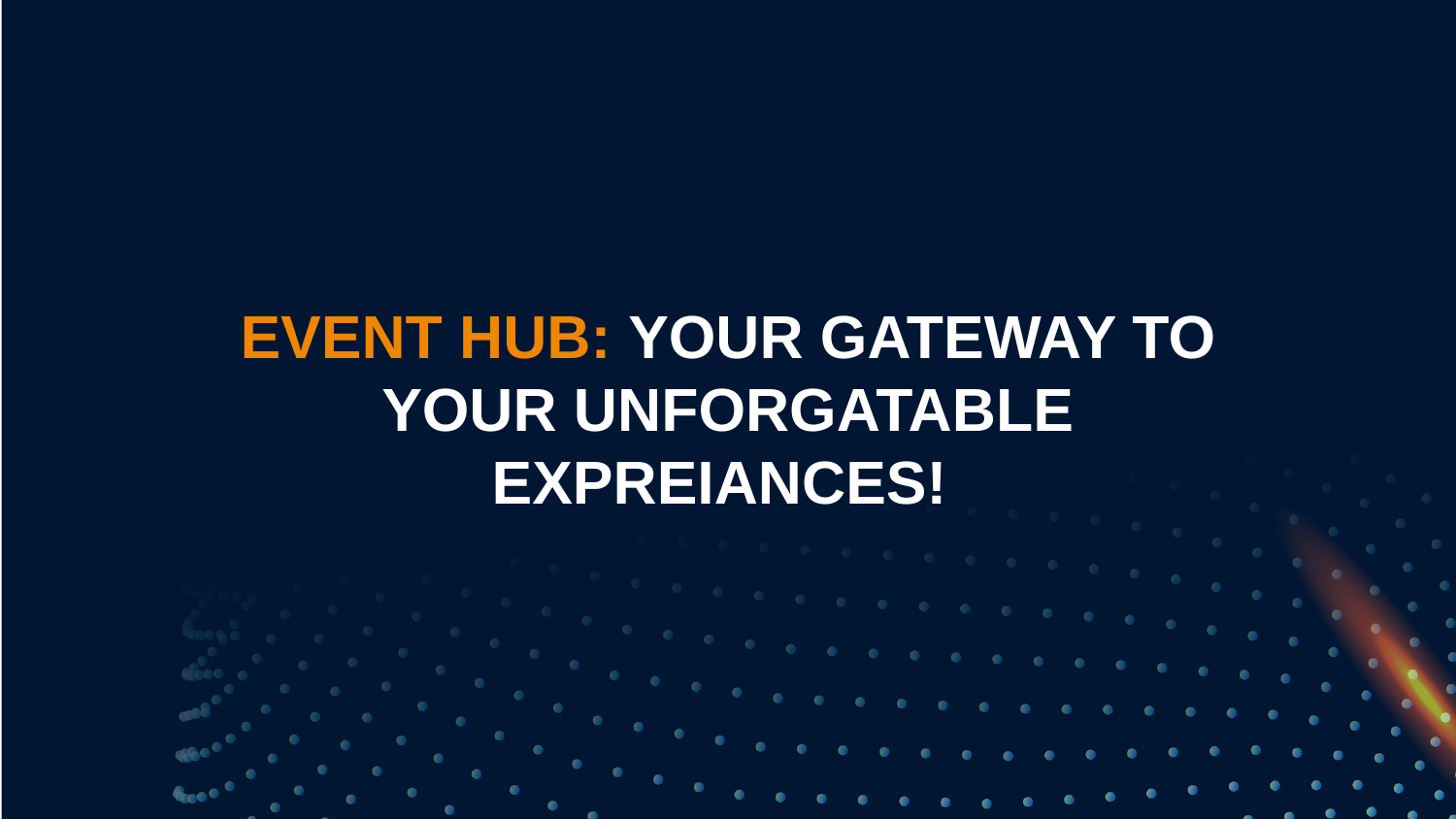

"EventHub: Your Gateway to Unforgettable Experiences!"
# EVENT HUB: YOUR GATEWAY TO YOUR UNFORGATABLE EXPREIANCES!